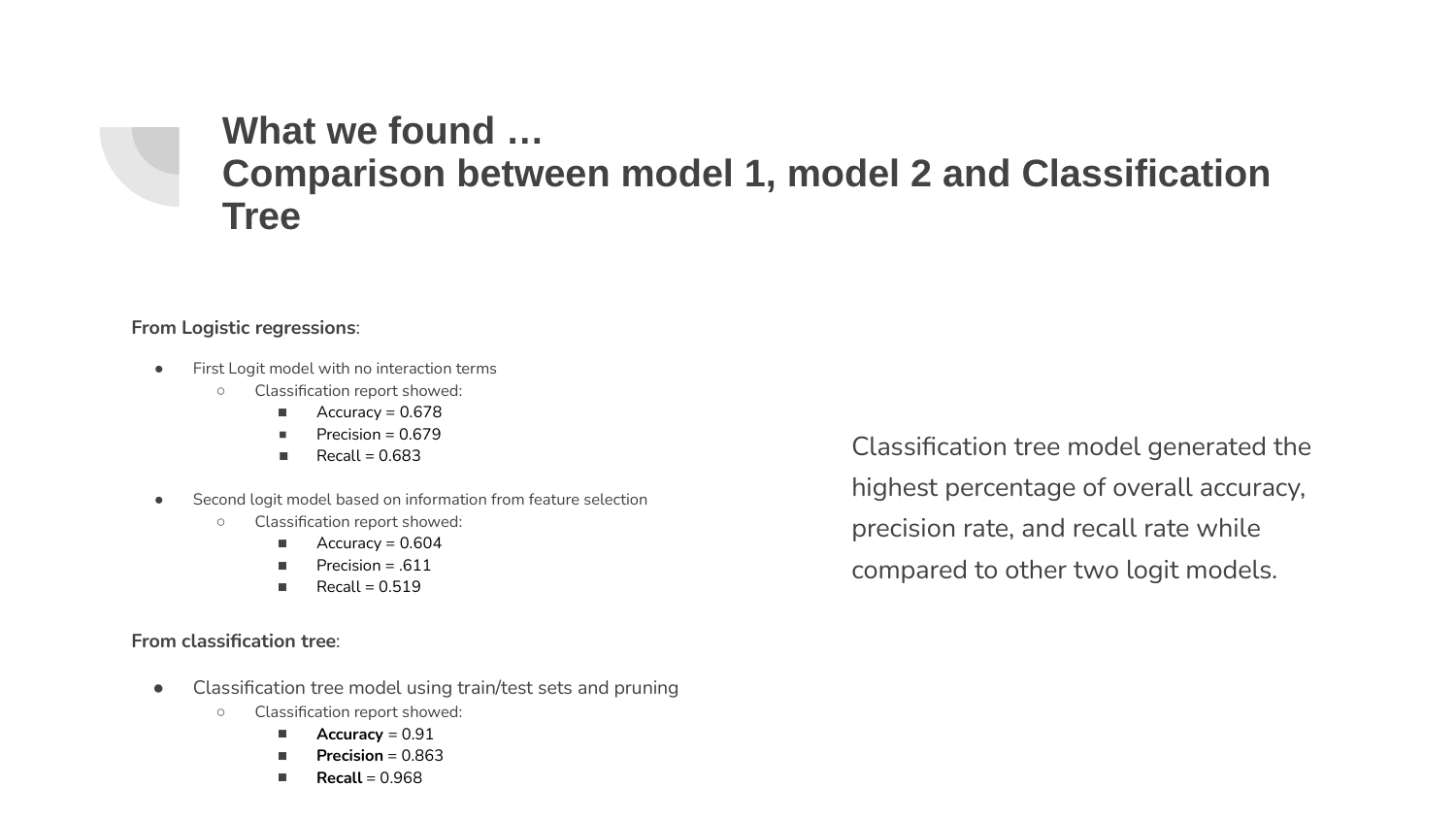

# What we found …
Comparison between model 1, model 2 and Classification Tree
From Logistic regressions:
First Logit model with no interaction terms
Classification report showed:
Accuracy = 0.678
Precision = 0.679
Recall = 0.683

Second logit model based on information from feature selection
Classification report showed:
Accuracy = 0.604
Precision = .611
Recall = 0.519

From classification tree:
Classification tree model using train/test sets and pruning
Classification report showed:
Accuracy = 0.91
Precision = 0.863
Recall = 0.968
Classification tree model generated the highest percentage of overall accuracy, precision rate, and recall rate while compared to other two logit models.